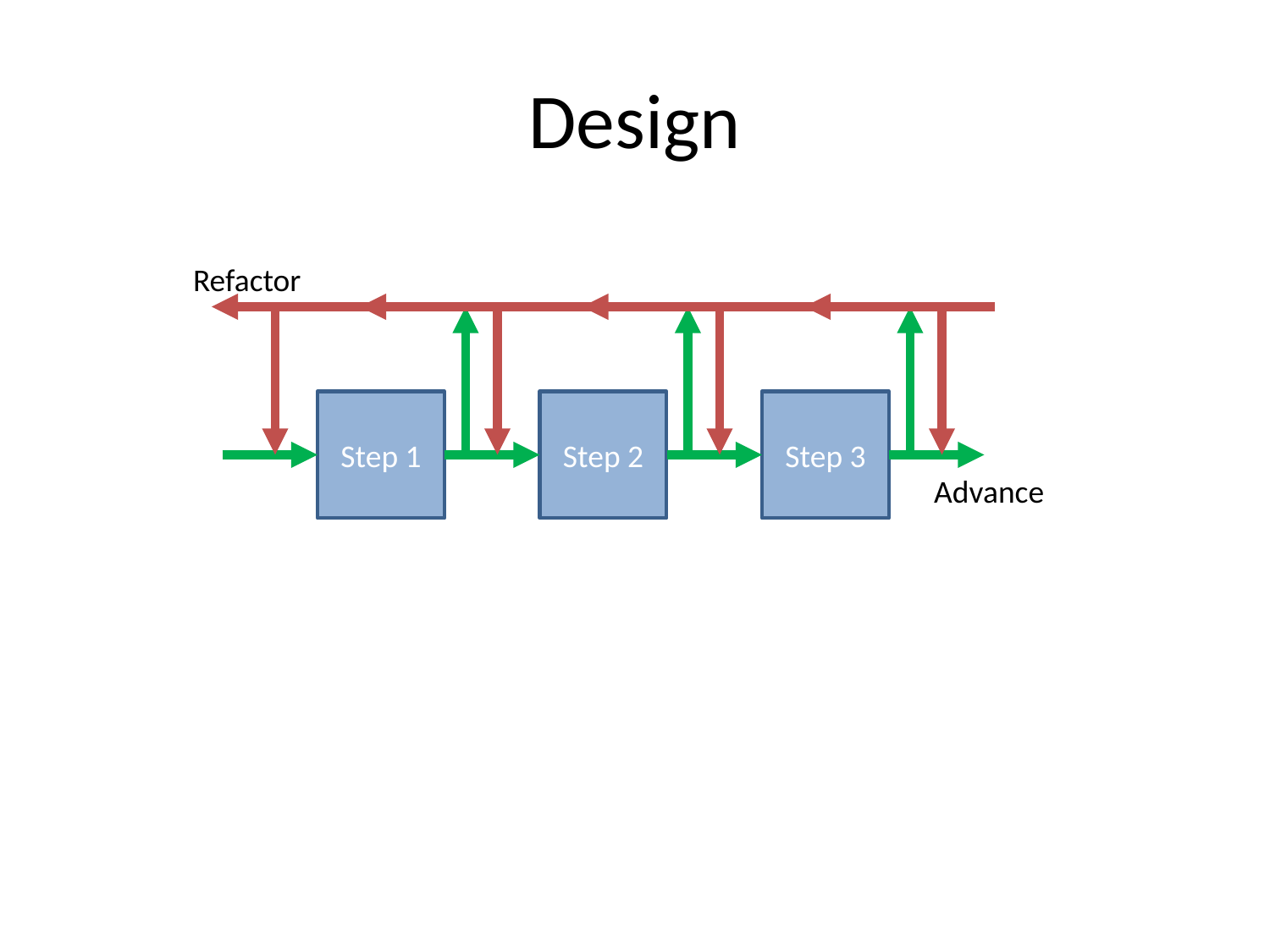

# Design
Refactor
Step 1
Step 2
Step 3
Advance